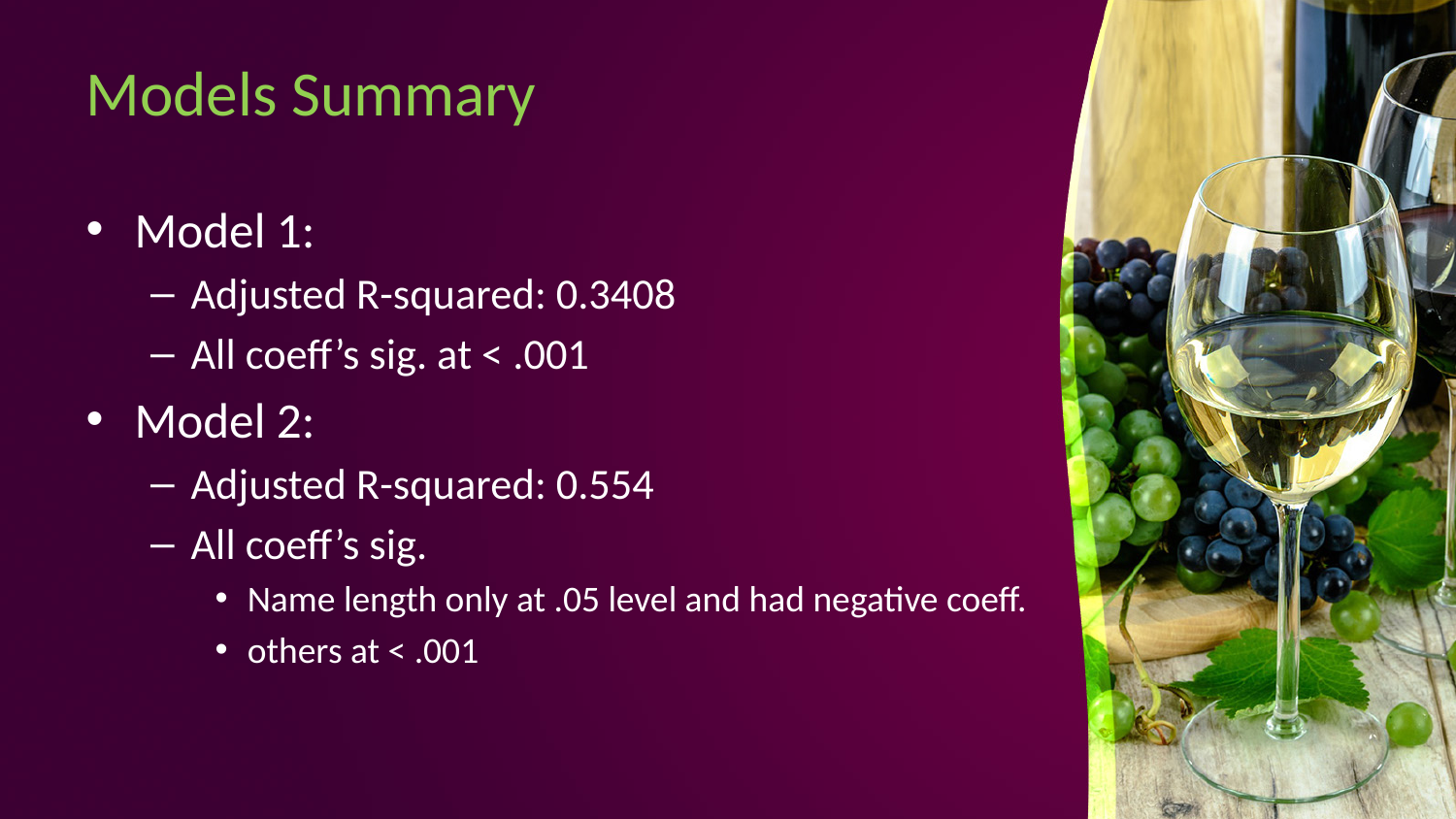

# Models Summary
Model 1:
Adjusted R-squared: 0.3408
All coeff’s sig. at < .001
Model 2:
Adjusted R-squared: 0.554
All coeff’s sig.
Name length only at .05 level and had negative coeff.
others at < .001